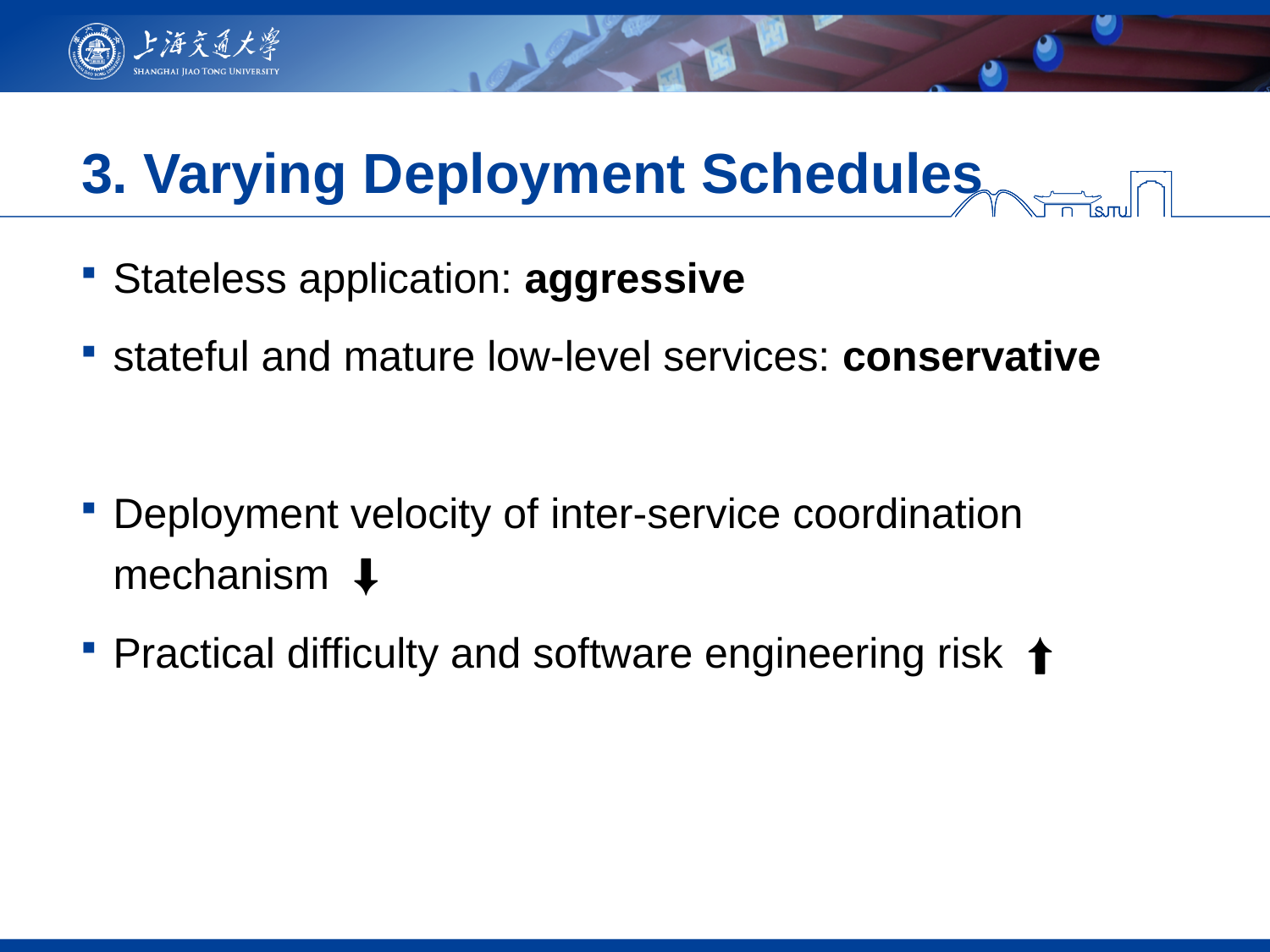

# 3. Varying Deployment Schedules
Stateless application: aggressive
stateful and mature low-level services: conservative

Deployment velocity of inter-service coordination mechanism  ⬇️
Practical difficulty and software engineering risk  ⬆️